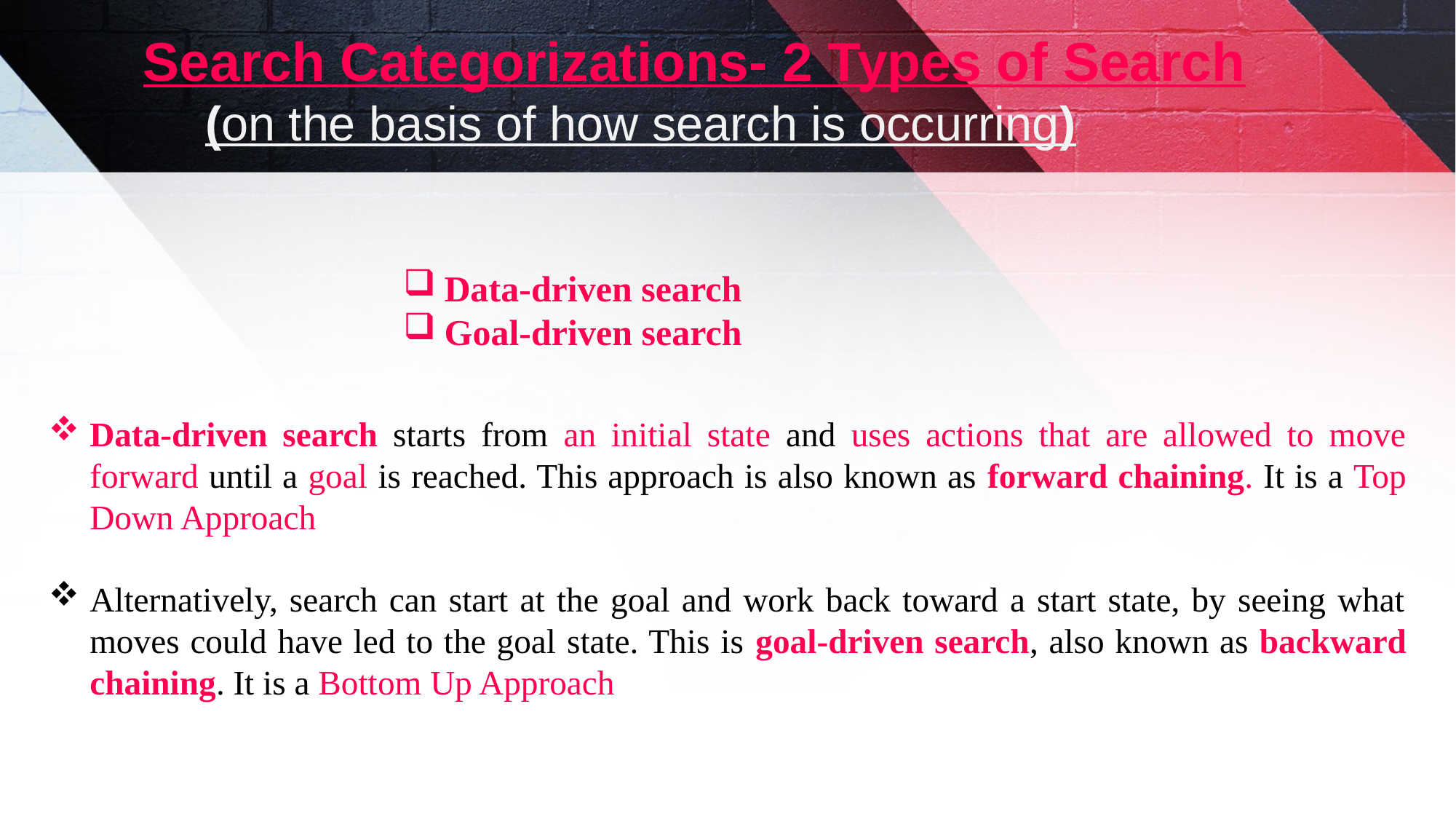

Search Categorizations- 2 Types of Search
(on the basis of how search is occurring)
Data-driven search
Goal-driven search
Data-driven search starts from an initial state and uses actions that are allowed to move forward until a goal is reached. This approach is also known as forward chaining. It is a Top Down Approach

Alternatively, search can start at the goal and work back toward a start state, by seeing what moves could have led to the goal state. This is goal-driven search, also known as backward chaining. It is a Bottom Up Approach